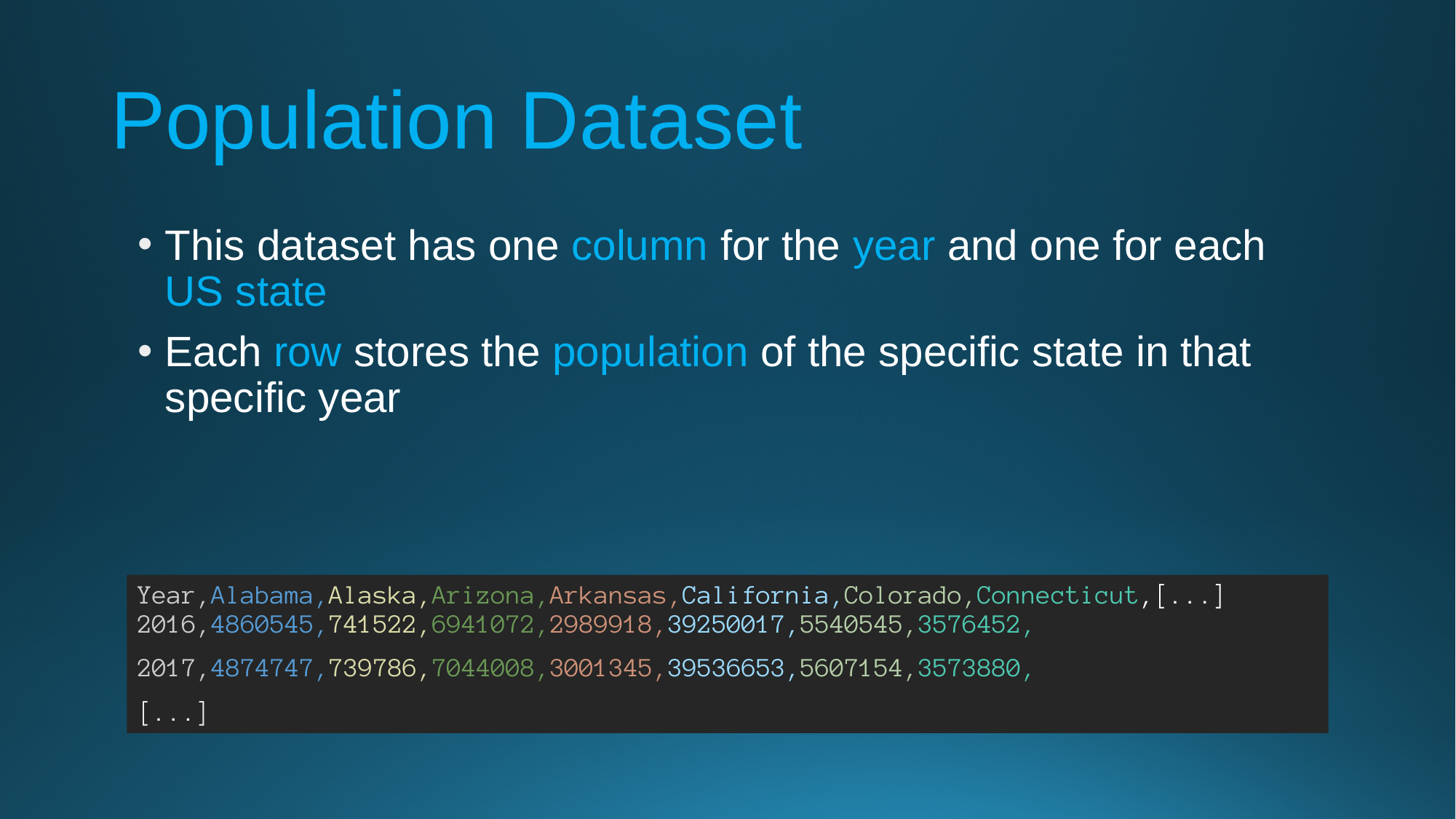

# Population Dataset
This dataset has one column for the year and one for each US state
Each row stores the population of the specific state in that specific year

Year,Alabama,Alaska,Arizona,Arkansas,California,Colorado,Connecticut,[...] 2016,4860545,741522,6941072,2989918,39250017,5540545,3576452,
2017,4874747,739786,7044008,3001345,39536653,5607154,3573880,
[...]